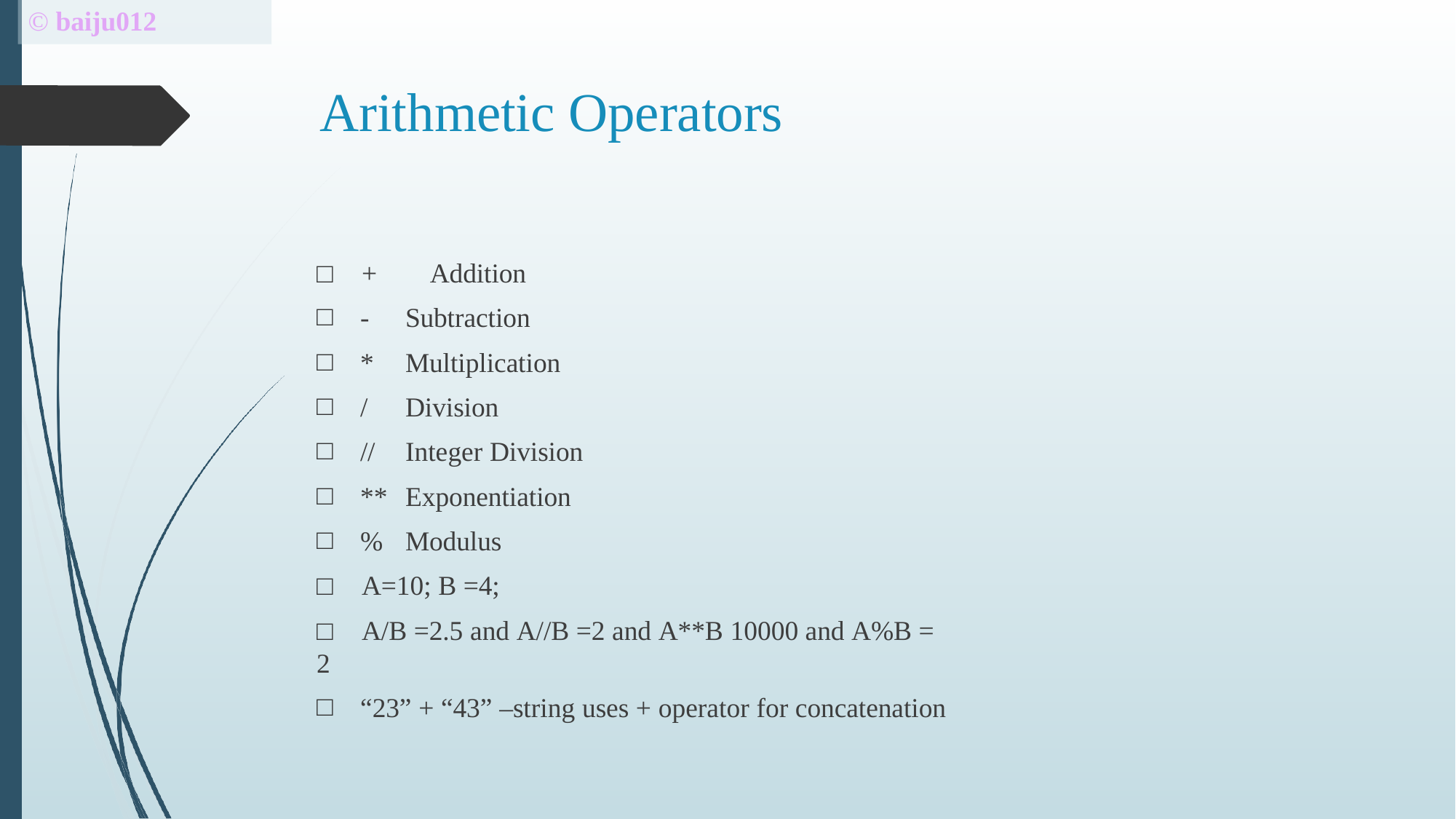

# © baiju012
Arithmetic Operators
□	+	Addition
-	Subtraction
*	Multiplication
/	Division
//	Integer Division
**	Exponentiation
%	Modulus
□	A=10; B =4;
□	A/B =2.5 and A//B =2 and A**B 10000 and A%B = 2
“23” + “43” –string uses + operator for concatenation